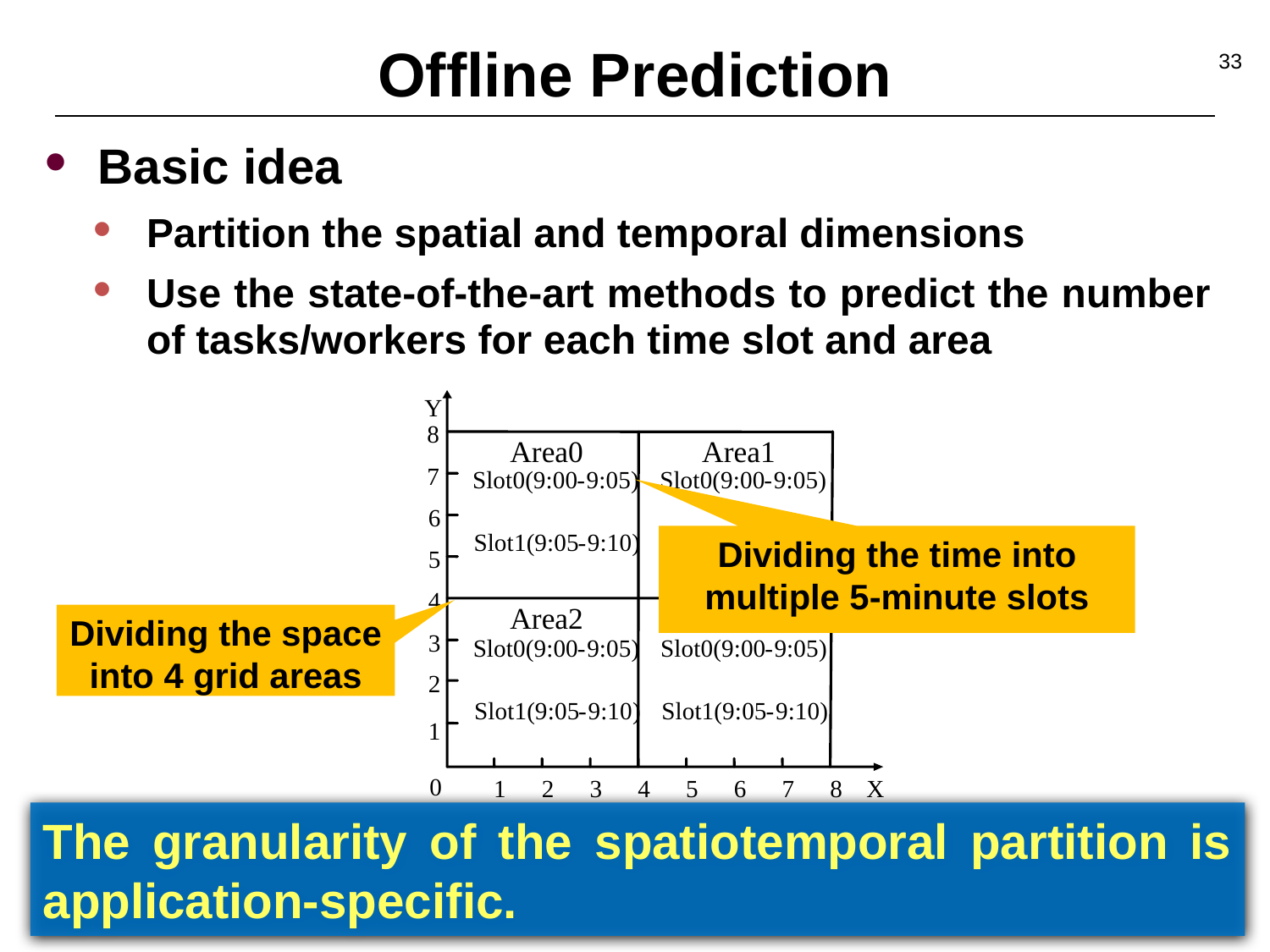

# Offline Prediction

33
Basic idea
Partition the spatial and temporal dimensions
Use the state-of-the-art methods to predict the number of tasks/workers for each time slot and area

Y

8

Area0
Area1
7
Slot0(9:00
-
9:05)
Slot0(9:00
-
9:05)

6

Slot1(9:05
-
9:10)
Slot1(9:05
-
9:10)
5

4

Area2
Area3
3
Slot0(9:00
-
9:05)
Slot0(9:00
-
9:05)

2

Slot1(9:05
-
9:10)
Slot1(9:05
-
9:10)
1

0
1
2
3
4
5
6
7
8
X
Dividing the time into multiple 5-minute slots
Dividing the space into 4 grid areas
The granularity of the spatiotemporal partition is application-specific.